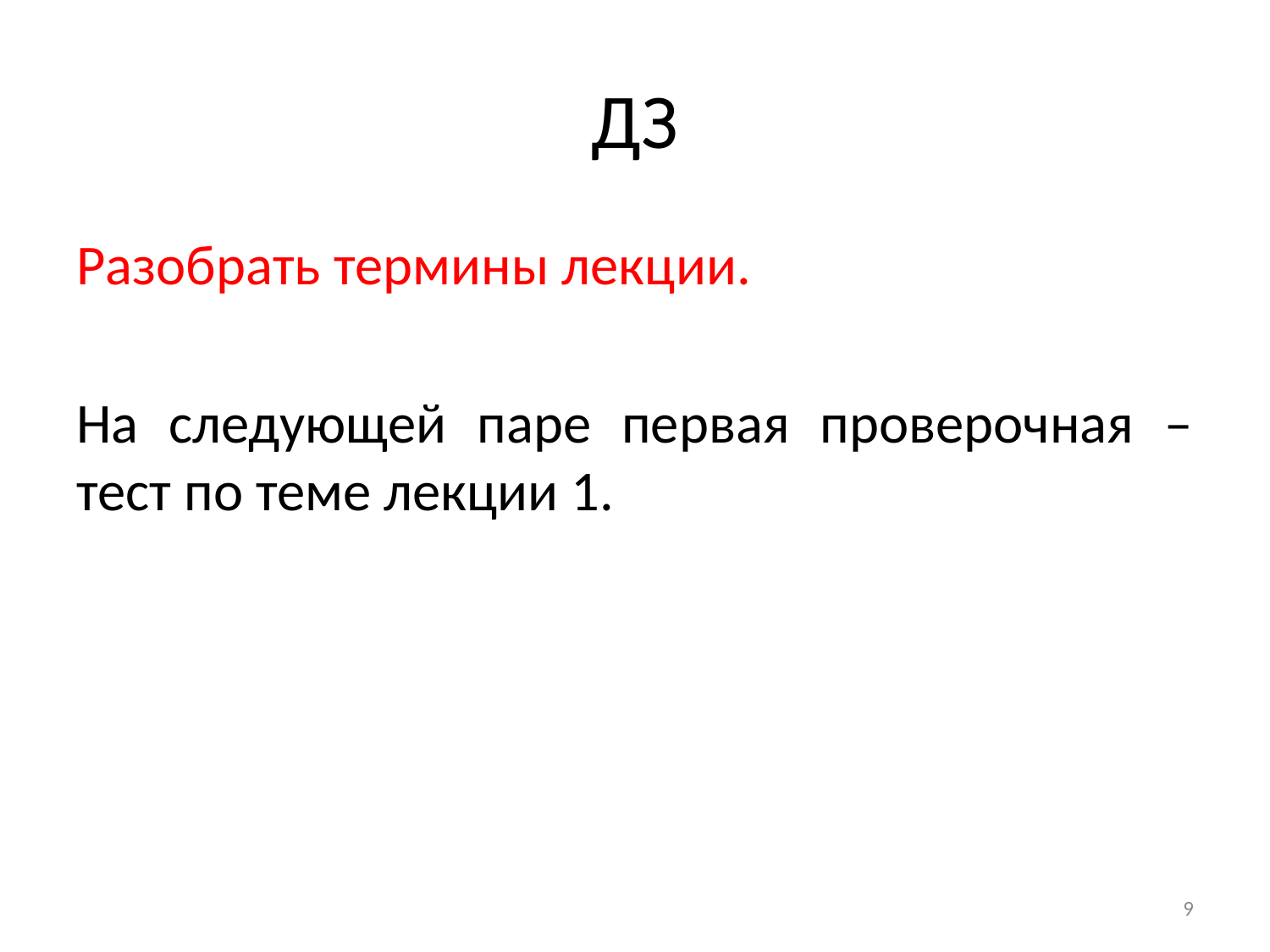

# ДЗ
Разобрать термины лекции.

На следующей паре первая проверочная – тест по теме лекции 1.

9